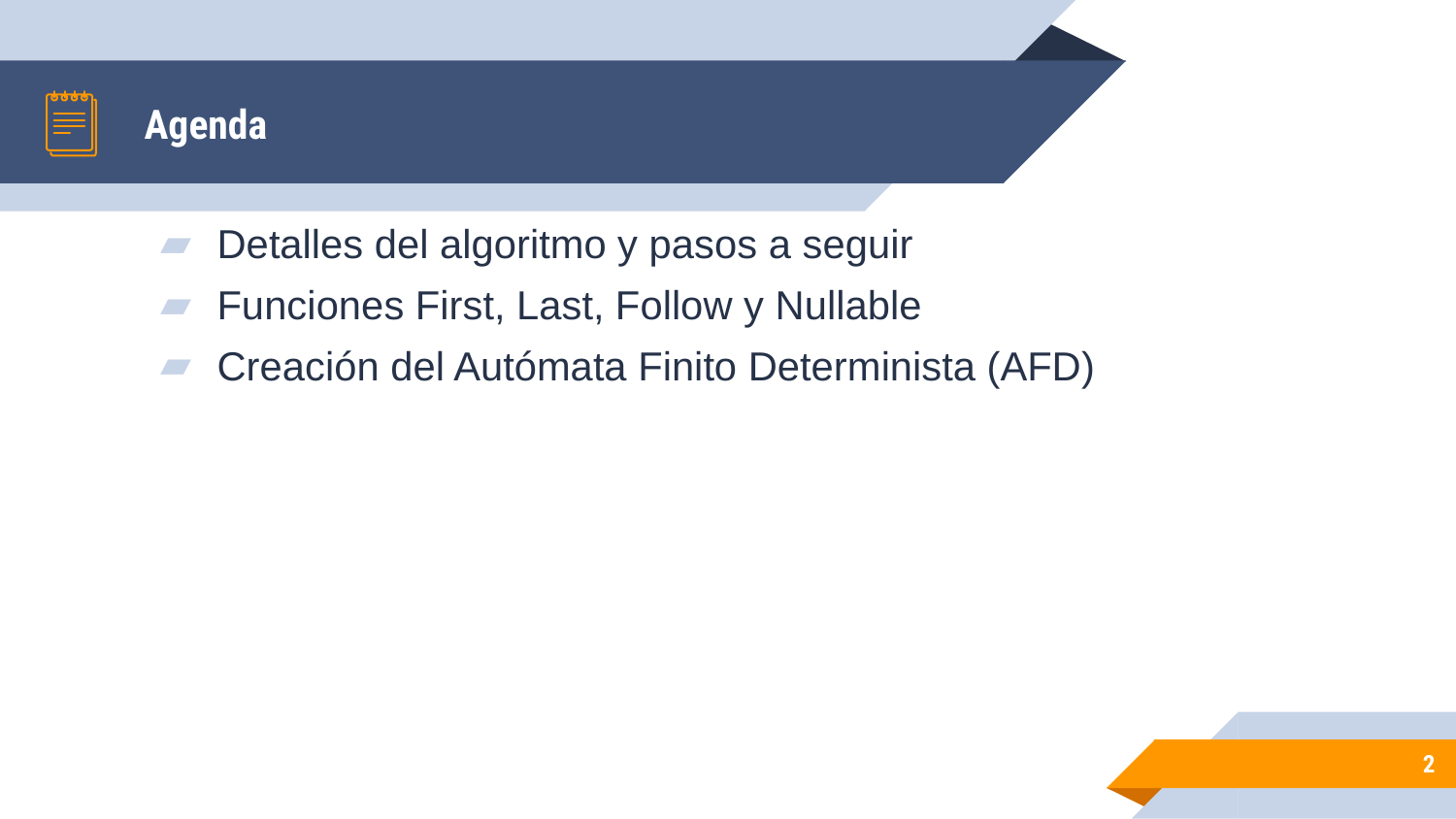

# Agenda

Detalles del algoritmo y pasos a seguir
Funciones First, Last, Follow y Nullable
Creación del Autómata Finito Determinista (AFD)
2